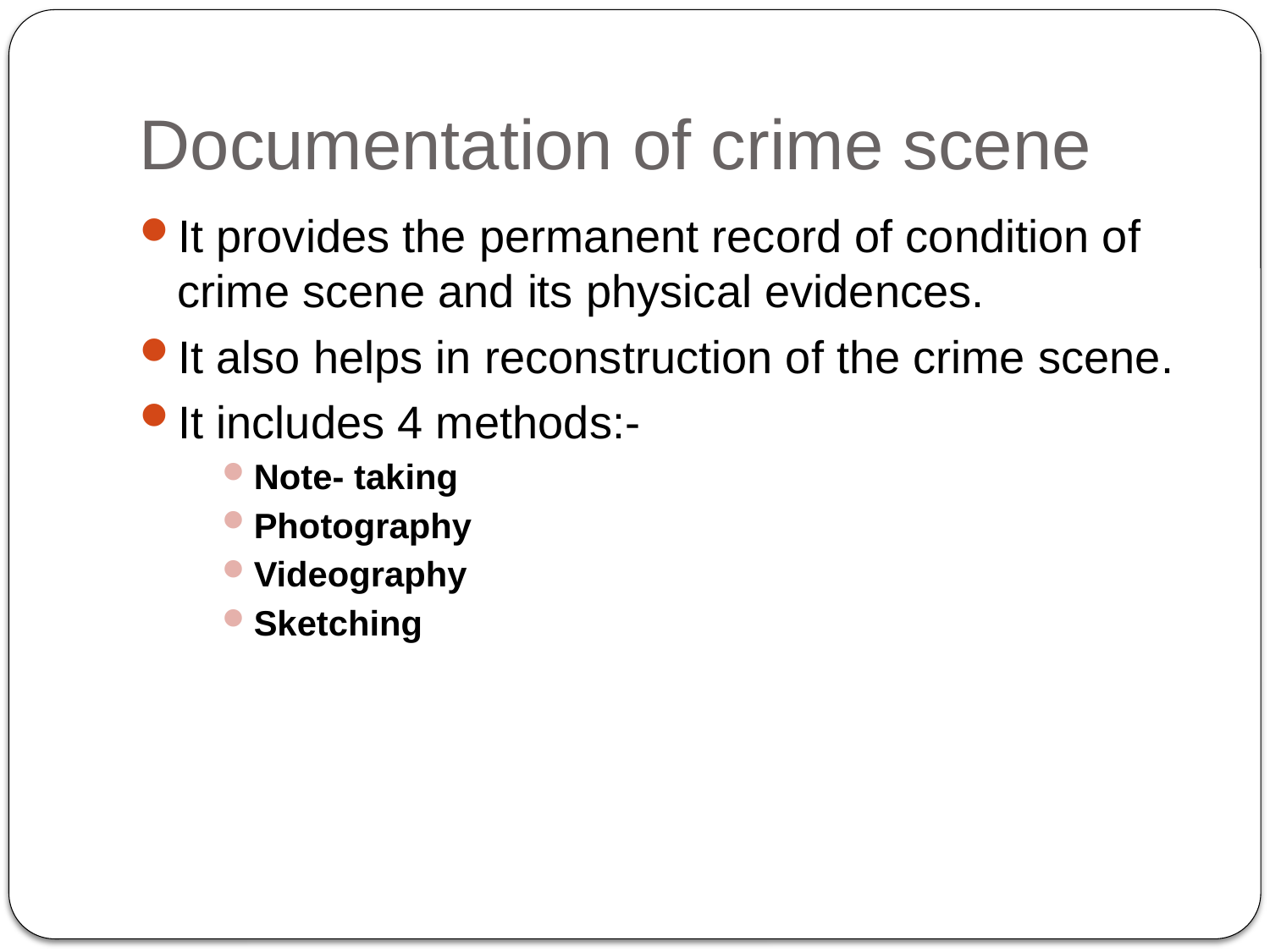

# Documentation of crime scene
It provides the permanent record of condition of crime scene and its physical evidences.
It also helps in reconstruction of the crime scene.
It includes 4 methods:-
Note- taking
Photography
Videography
Sketching